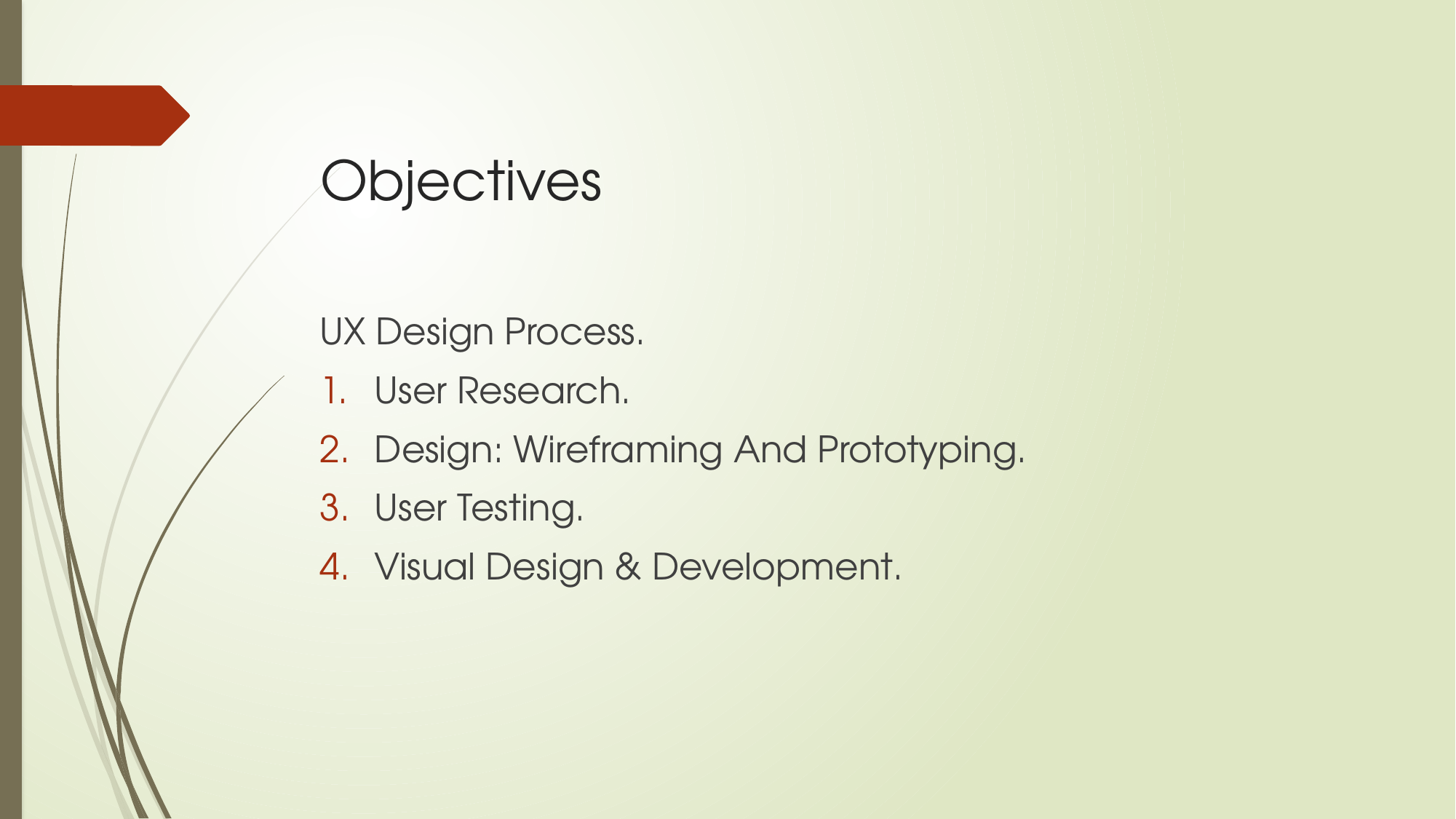

# Objectives

UX Design Process.
User Research.
Design: Wireframing And Prototyping.
User Testing.
Visual Design & Development.